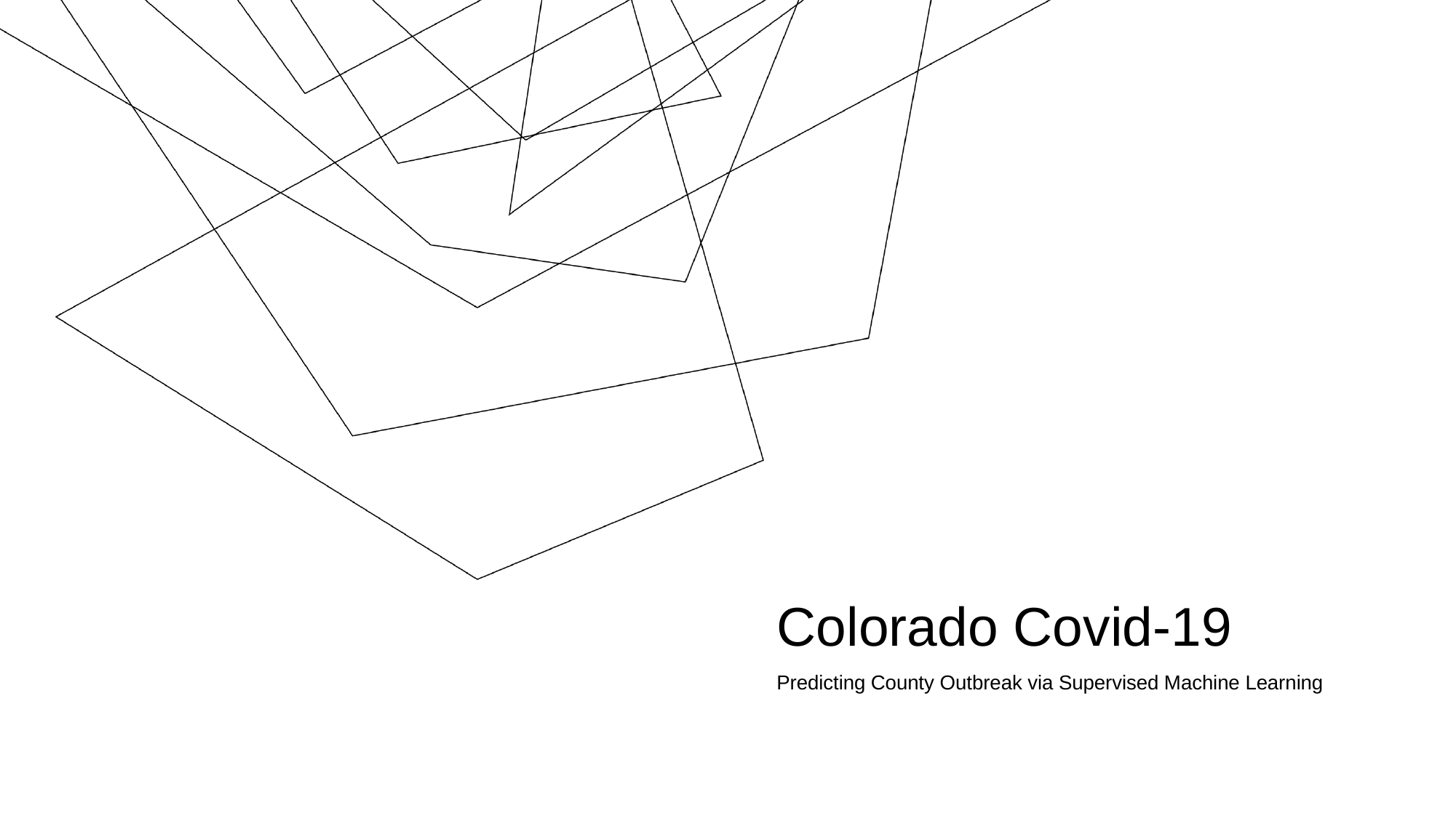

# Colorado Covid-19
Predicting County Outbreak via Supervised Machine Learning